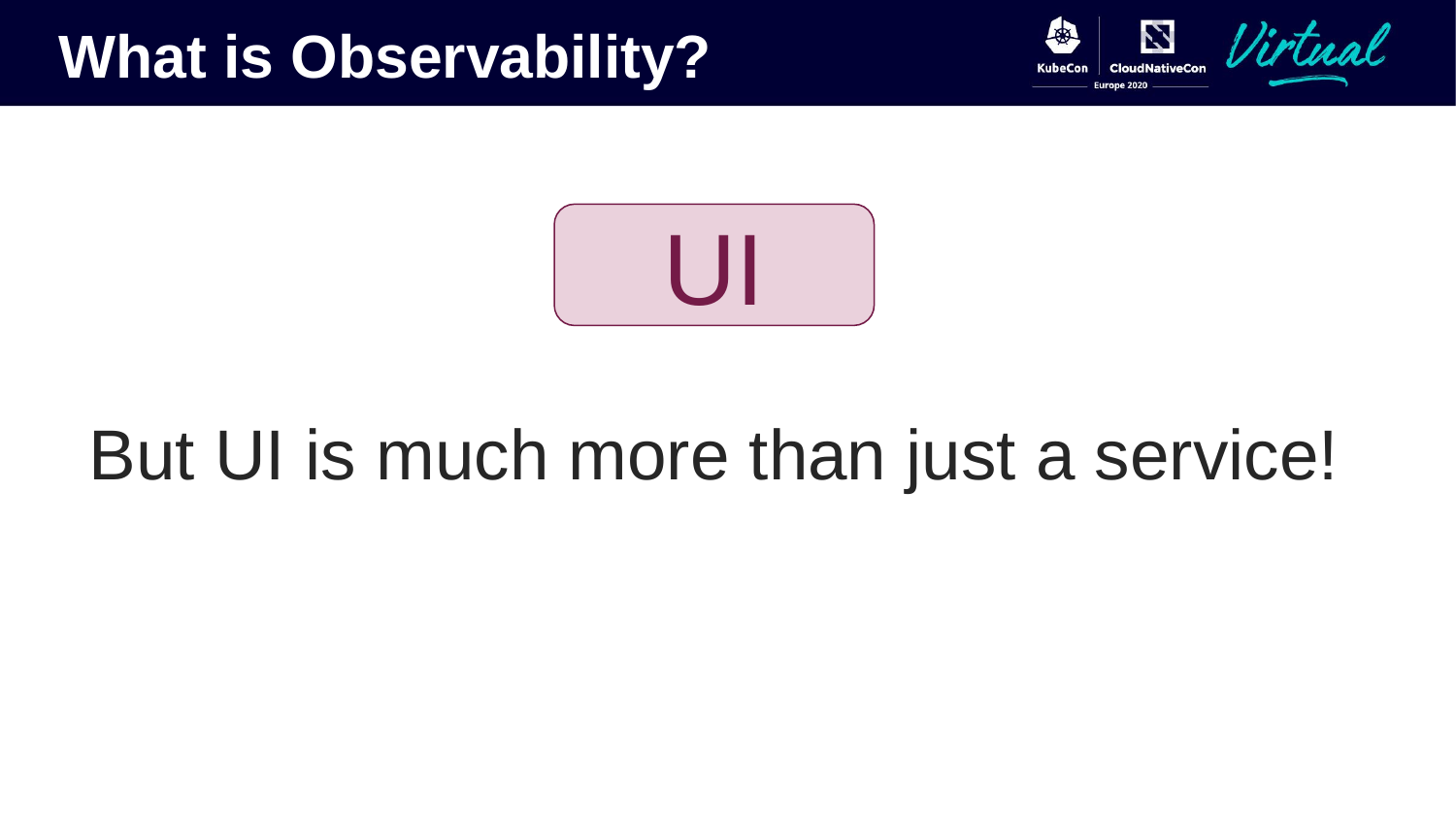

What is Observability?
UI
But UI is much more than just a service!